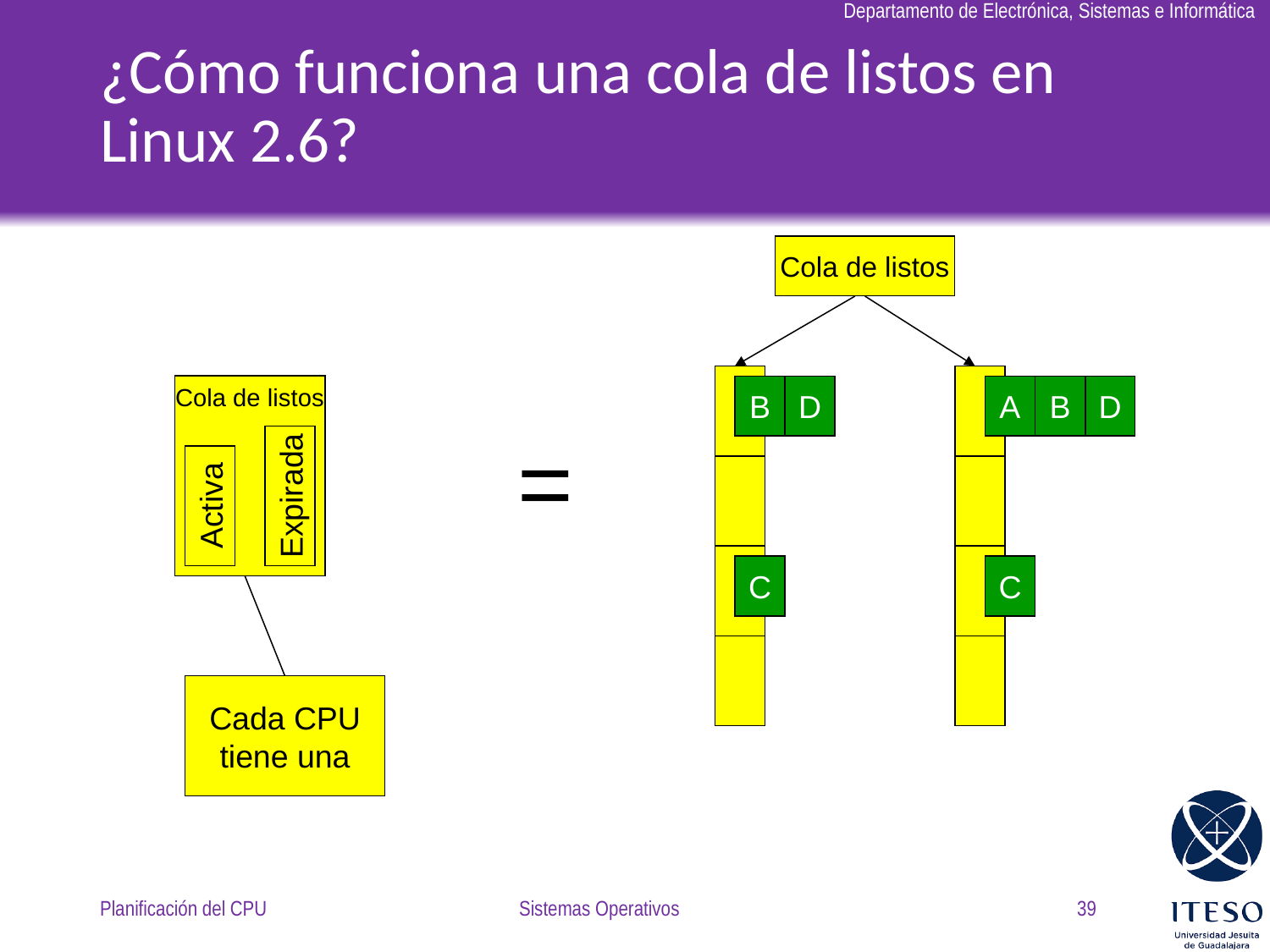

# ¿Cómo funciona una cola de listos en Linux 2.6?
Cola de listos

Cola de listos
B
D
A
B
D
=

Expirada
Activa

C
C

Cada CPU tiene una
Planificación del CPU
Sistemas Operativos
39